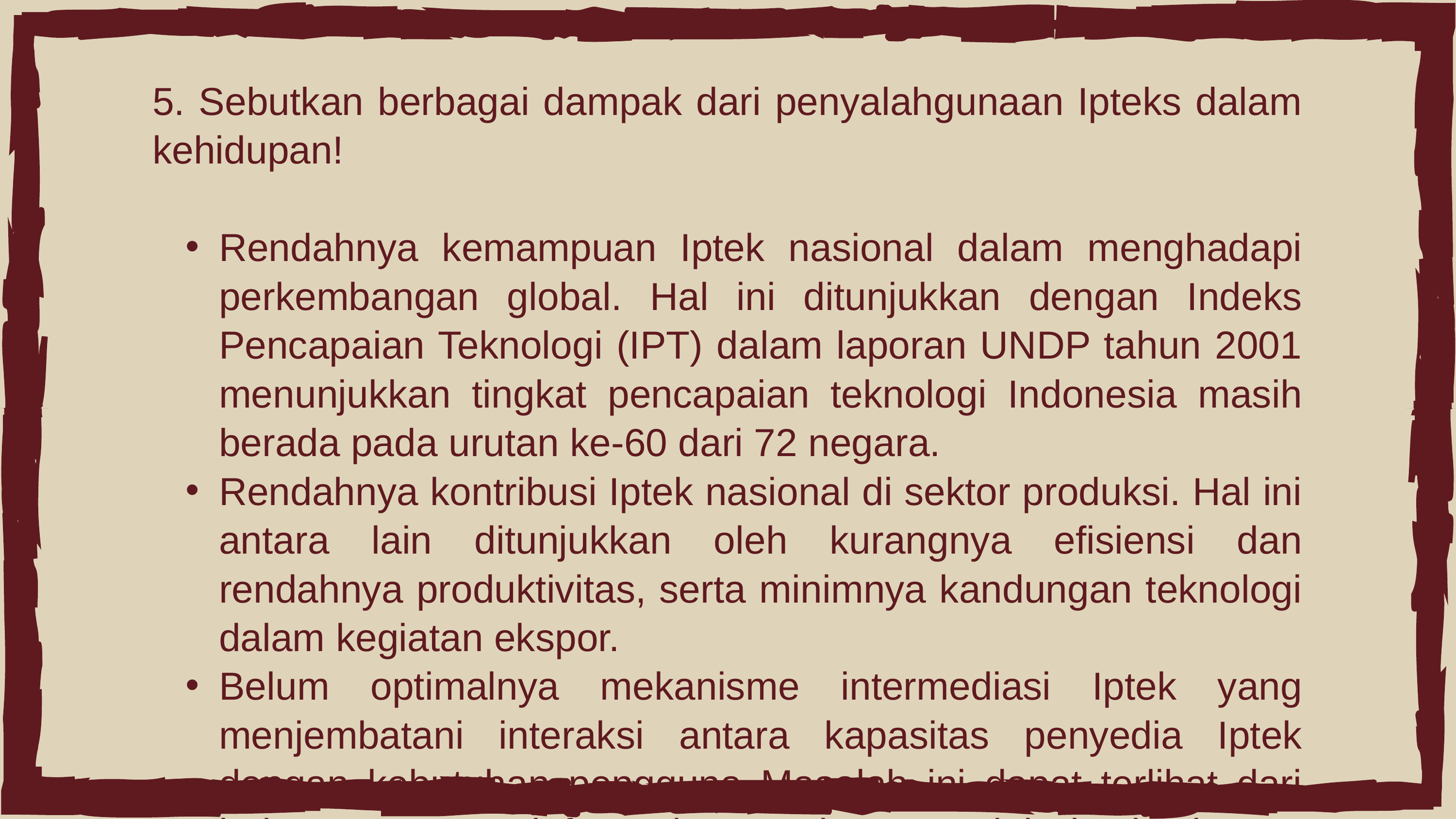

5. Sebutkan berbagai dampak dari penyalahgunaan Ipteks dalam kehidupan!

Rendahnya kemampuan Iptek nasional dalam menghadapi perkembangan global. Hal ini ditunjukkan dengan Indeks Pencapaian Teknologi (IPT) dalam laporan UNDP tahun 2001 menunjukkan tingkat pencapaian teknologi Indonesia masih berada pada urutan ke-60 dari 72 negara.
Rendahnya kontribusi Iptek nasional di sektor produksi. Hal ini antara lain ditunjukkan oleh kurangnya efisiensi dan rendahnya produktivitas, serta minimnya kandungan teknologi dalam kegiatan ekspor.
Belum optimalnya mekanisme intermediasi Iptek yang menjembatani interaksi antara kapasitas penyedia Iptek dengan kebutuhan pengguna Masalah ini dapat terlihat dari belum tertatanya infrastruktur Iptek, antara lain institusi yang mengolah dan menerjemahkan hasil pengembangan Iptek menjadi preskripsi teknologi yang siap pakai untuk difungsikan dalam sistem produksi.